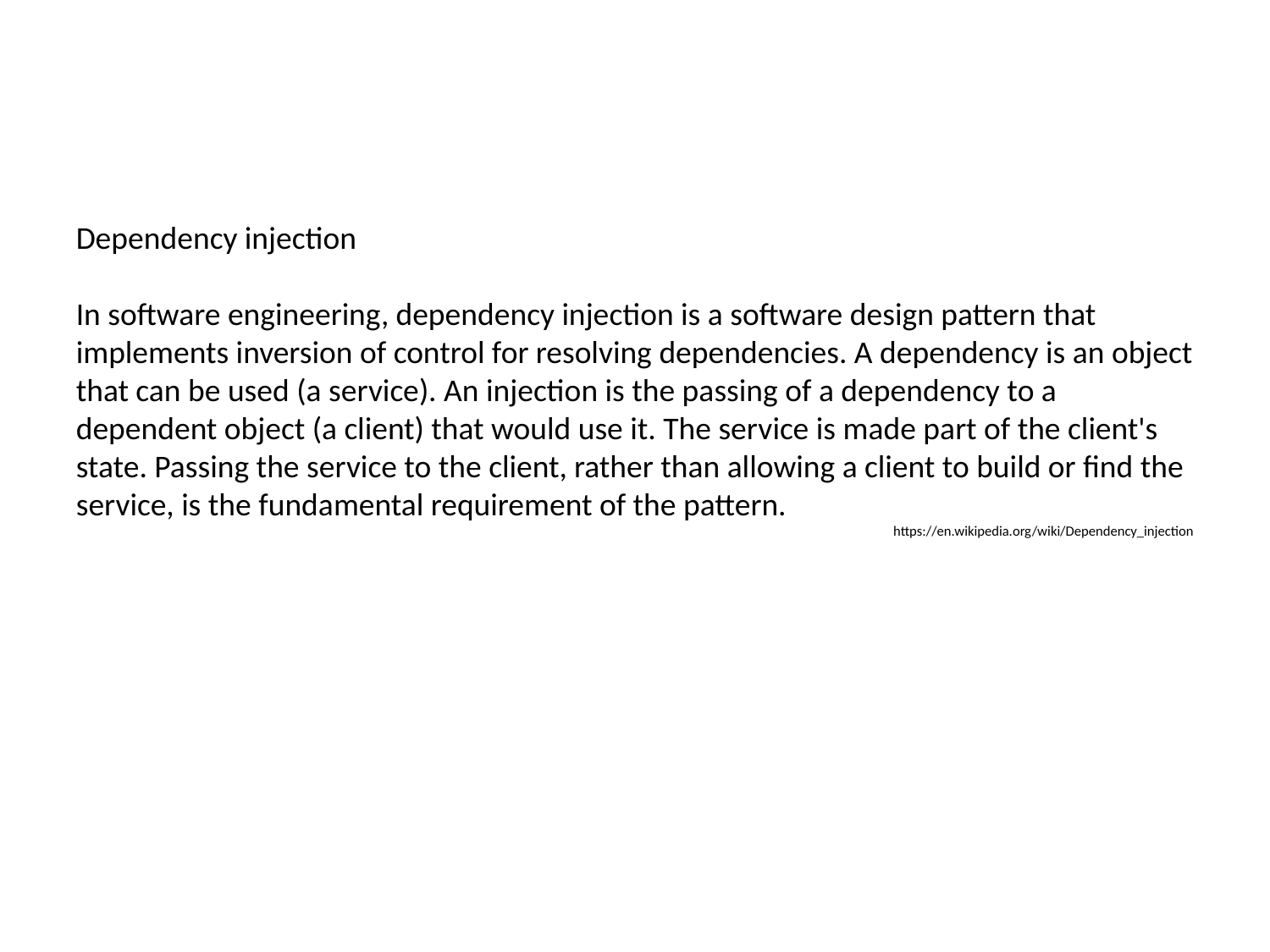

Dependency injection

In software engineering, dependency injection is a software design pattern that implements inversion of control for resolving dependencies. A dependency is an object that can be used (a service). An injection is the passing of a dependency to a dependent object (a client) that would use it. The service is made part of the client's state. Passing the service to the client, rather than allowing a client to build or find the service, is the fundamental requirement of the pattern.
https://en.wikipedia.org/wiki/Dependency_injection